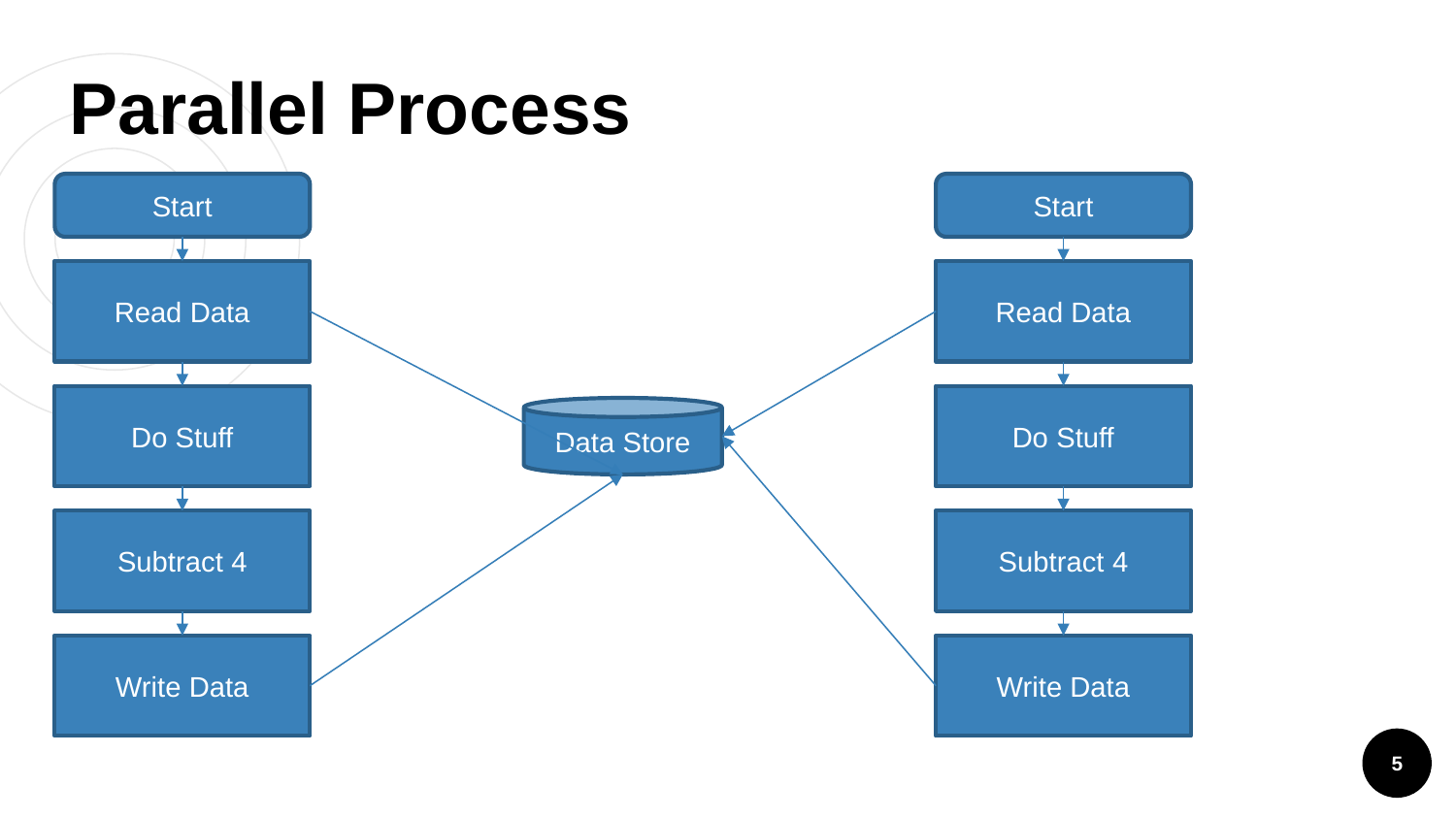

# Parallel Process
Start
Start
Read Data
Read Data
Do Stuff
Do Stuff
Data Store
Subtract 4
Subtract 4
Write Data
Write Data
5